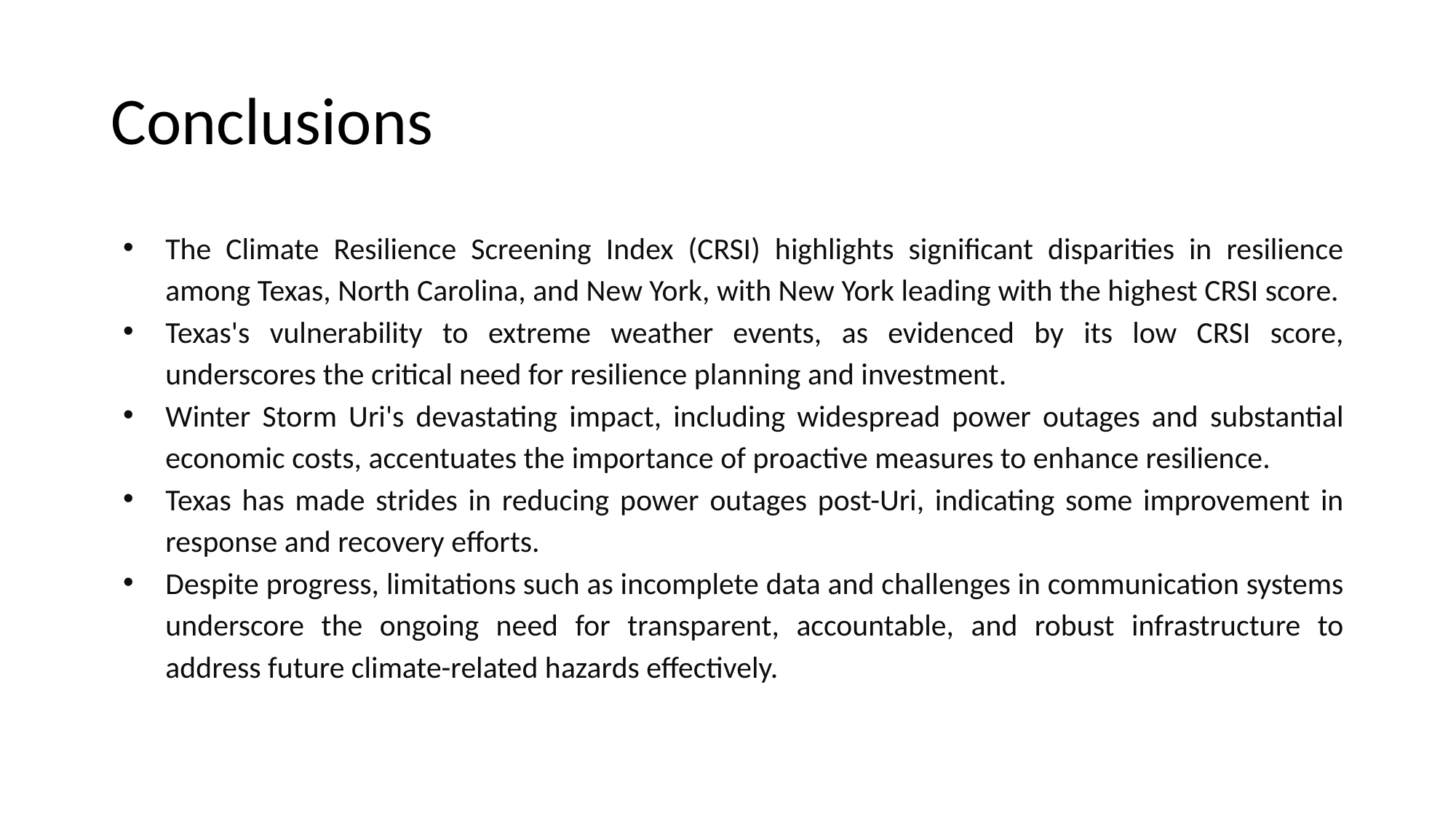

# Conclusions
The Climate Resilience Screening Index (CRSI) highlights significant disparities in resilience among Texas, North Carolina, and New York, with New York leading with the highest CRSI score.
Texas's vulnerability to extreme weather events, as evidenced by its low CRSI score, underscores the critical need for resilience planning and investment.
Winter Storm Uri's devastating impact, including widespread power outages and substantial economic costs, accentuates the importance of proactive measures to enhance resilience.
Texas has made strides in reducing power outages post-Uri, indicating some improvement in response and recovery efforts.
Despite progress, limitations such as incomplete data and challenges in communication systems underscore the ongoing need for transparent, accountable, and robust infrastructure to address future climate-related hazards effectively.